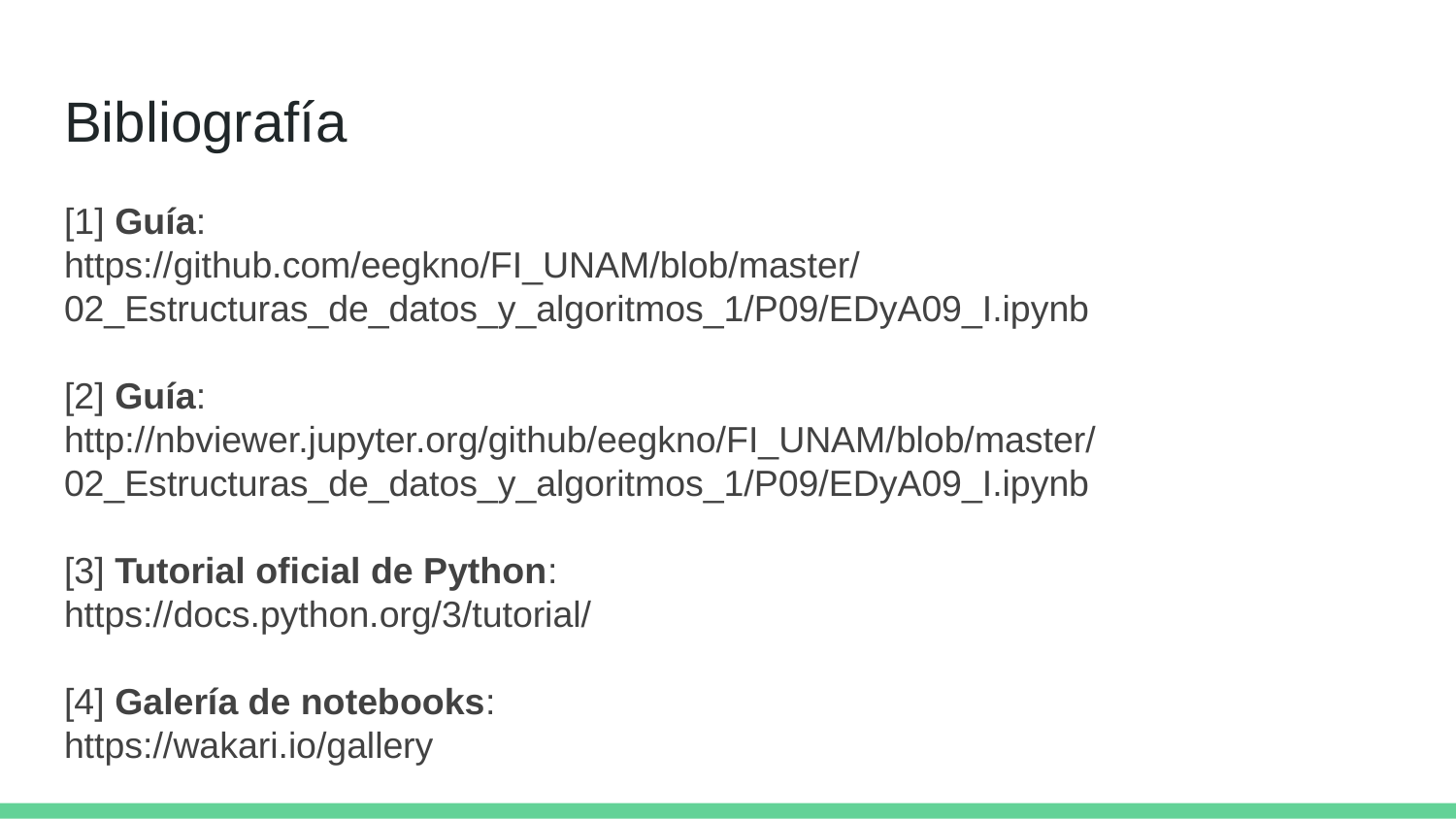

# Bibliografía
[1] Guía:
https://github.com/eegkno/FI_UNAM/blob/master/02_Estructuras_de_datos_y_algoritmos_1/P09/EDyA09_I.ipynb

[2] Guía:
http://nbviewer.jupyter.org/github/eegkno/FI_UNAM/blob/master/02_Estructuras_de_datos_y_algoritmos_1/P09/EDyA09_I.ipynb

[3] Tutorial oficial de Python:
https://docs.python.org/3/tutorial/

[4] Galería de notebooks:
https://wakari.io/gallery